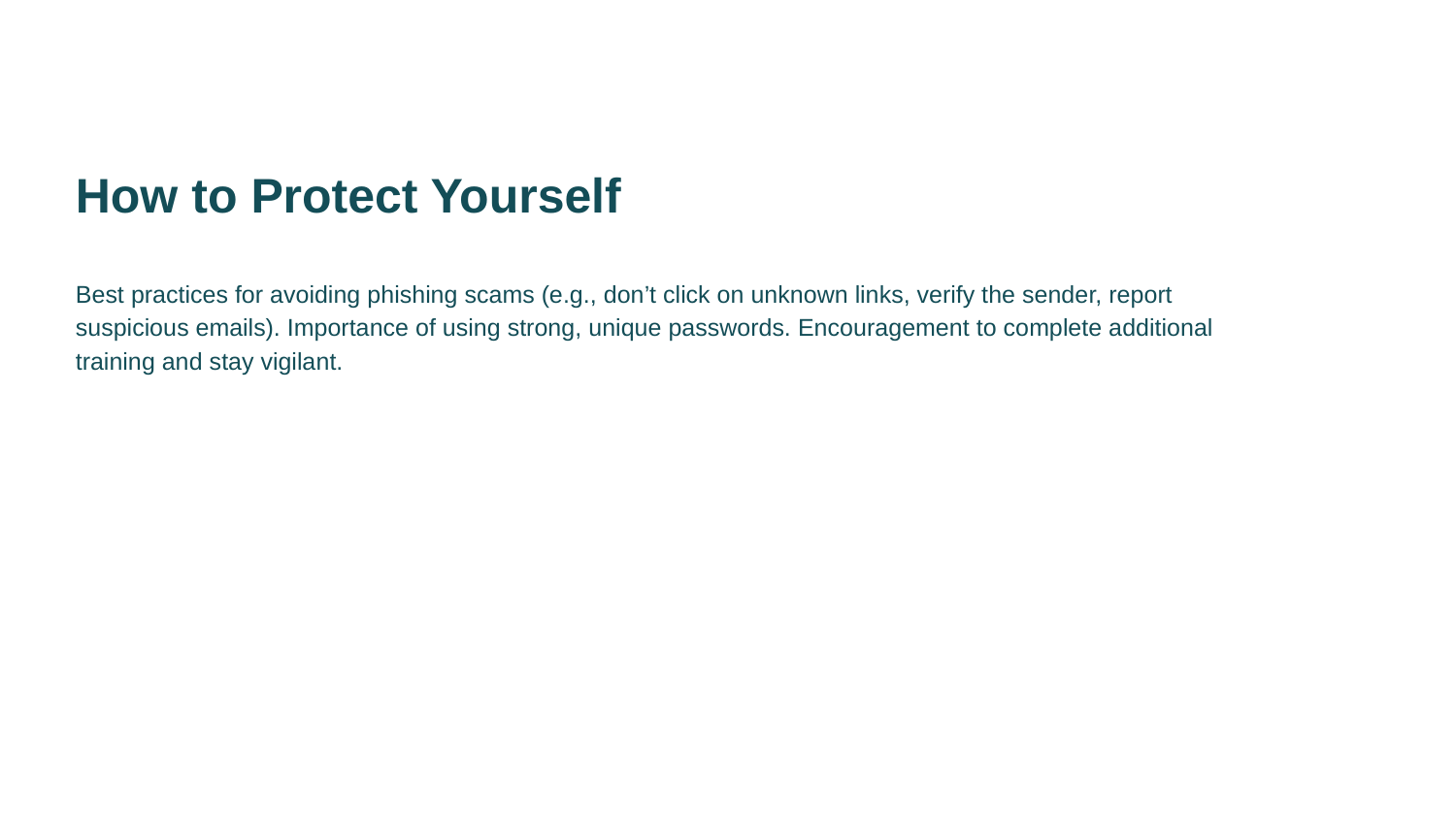

# How to Protect Yourself
Best practices for avoiding phishing scams (e.g., don’t click on unknown links, verify the sender, report suspicious emails). Importance of using strong, unique passwords. Encouragement to complete additional training and stay vigilant.